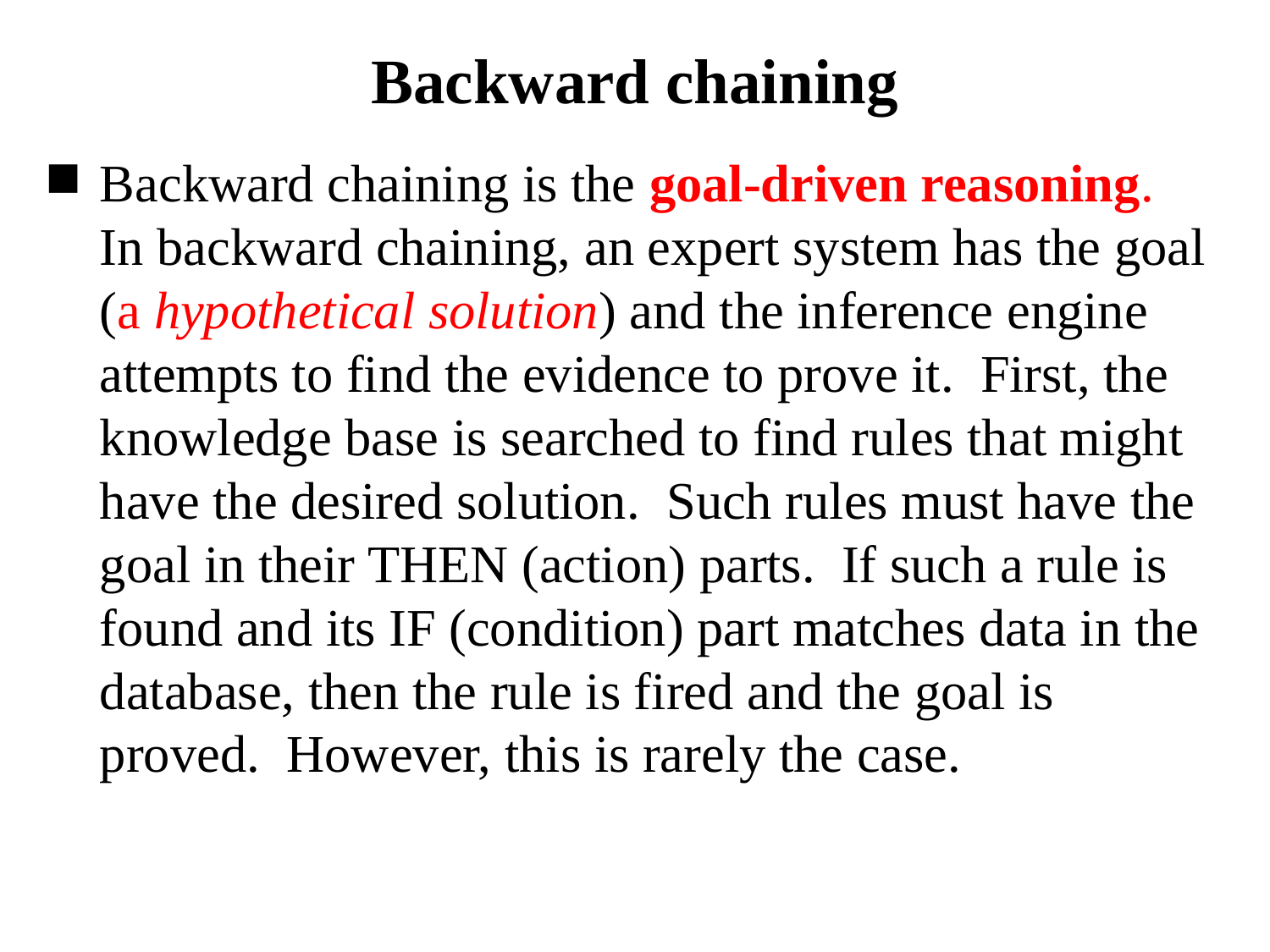

Backward chaining
Backward chaining is the goal-driven reasoning.  In backward chaining, an expert system has the goal (a hypothetical solution) and the inference engine attempts to find the evidence to prove it.  First, the knowledge base is searched to find rules that might have the desired solution.  Such rules must have the goal in their THEN (action) parts.  If such a rule is found and its IF (condition) part matches data in the database, then the rule is fired and the goal is proved.  However, this is rarely the case.